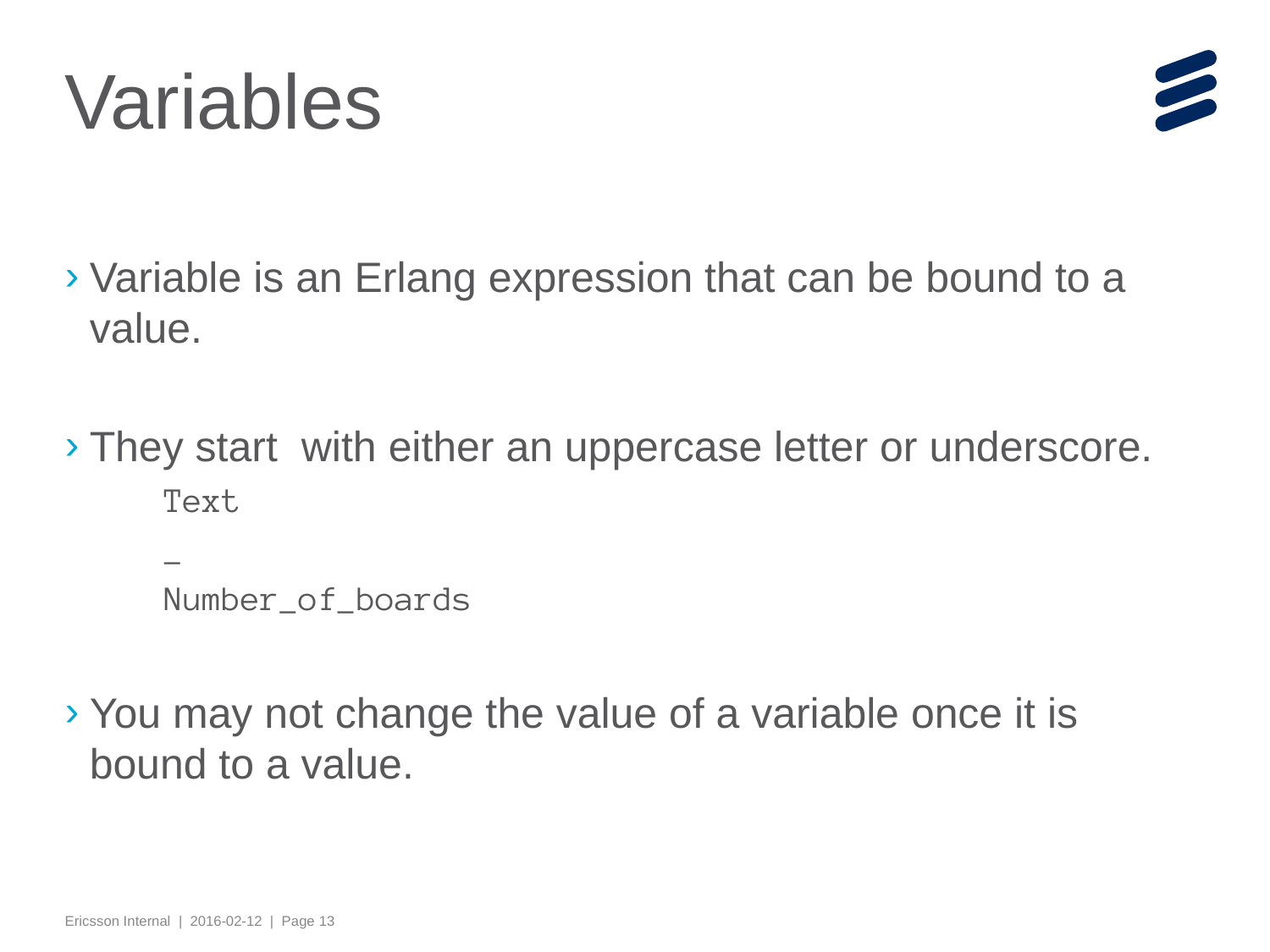

# Variables
Variable is an Erlang expression that can be bound to a value.

They start  with either an uppercase letter or underscore.
Text
_
Number_of_boards

You may not change the value of a variable once it is bound to a value.